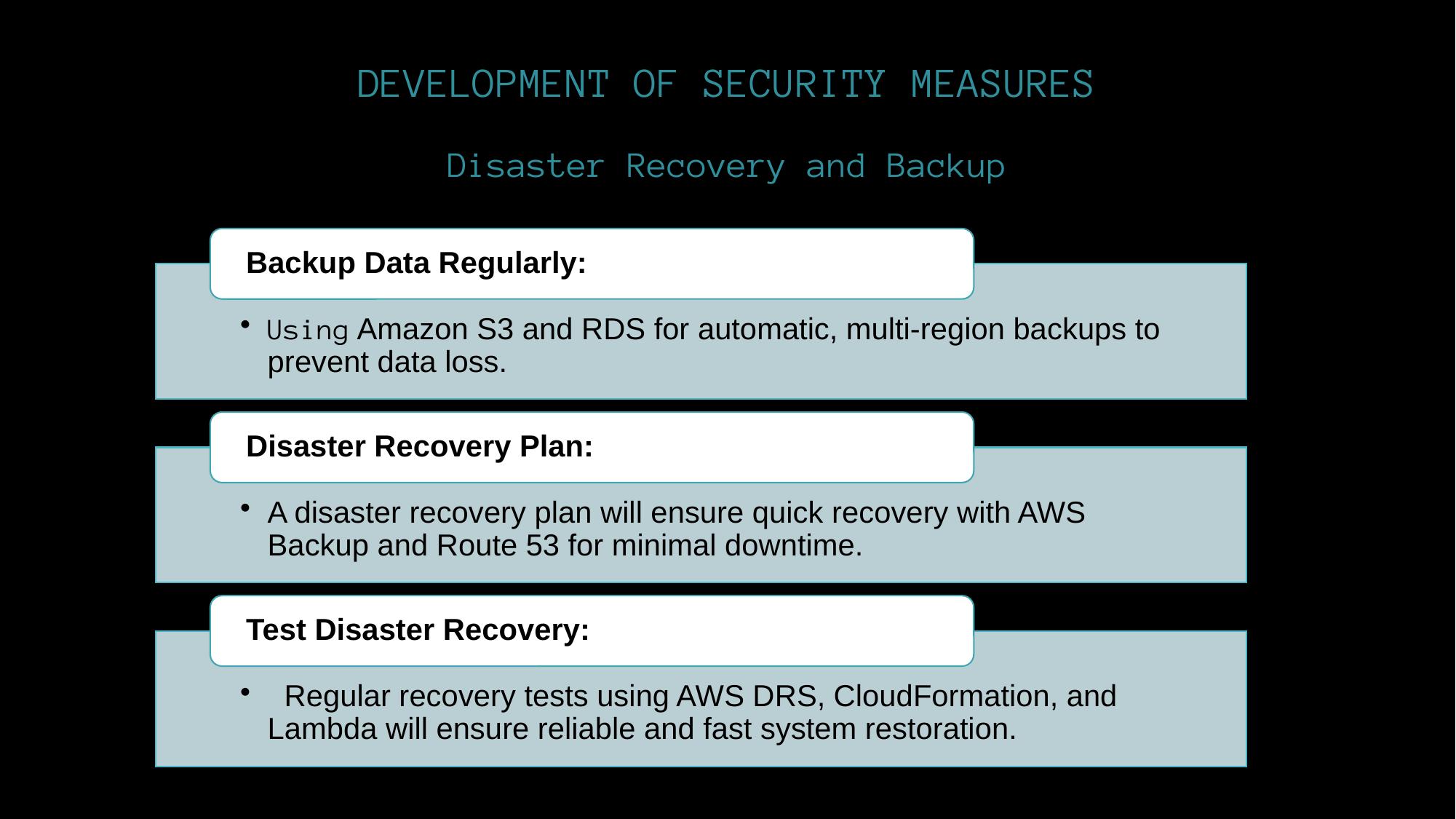

# DEVELOPMENT OF SECURITY MEASURES​ Disaster Recovery and Backup
Using Amazon S3 and RDS for automatic, multi-region backups to prevent data loss.
Backup Data Regularly:
A disaster recovery plan will ensure quick recovery with AWS Backup and Route 53 for minimal downtime.
Disaster Recovery Plan:
 Regular recovery tests using AWS DRS, CloudFormation, and Lambda will ensure reliable and fast system restoration.
Test Disaster Recovery: